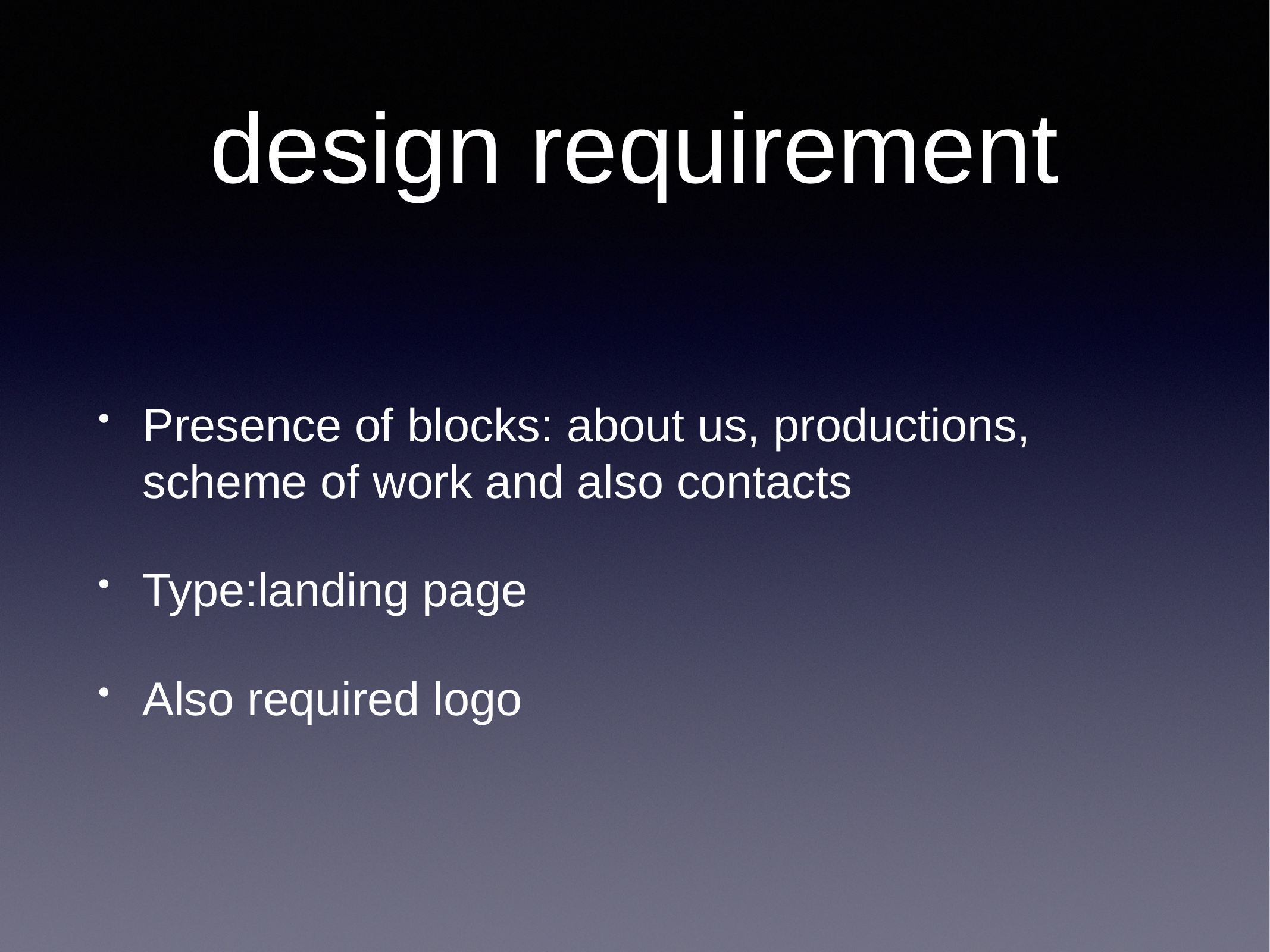

# design requirement
Presence of blocks: about us, productions, scheme of work and also contacts
Type:landing page
Also required logo